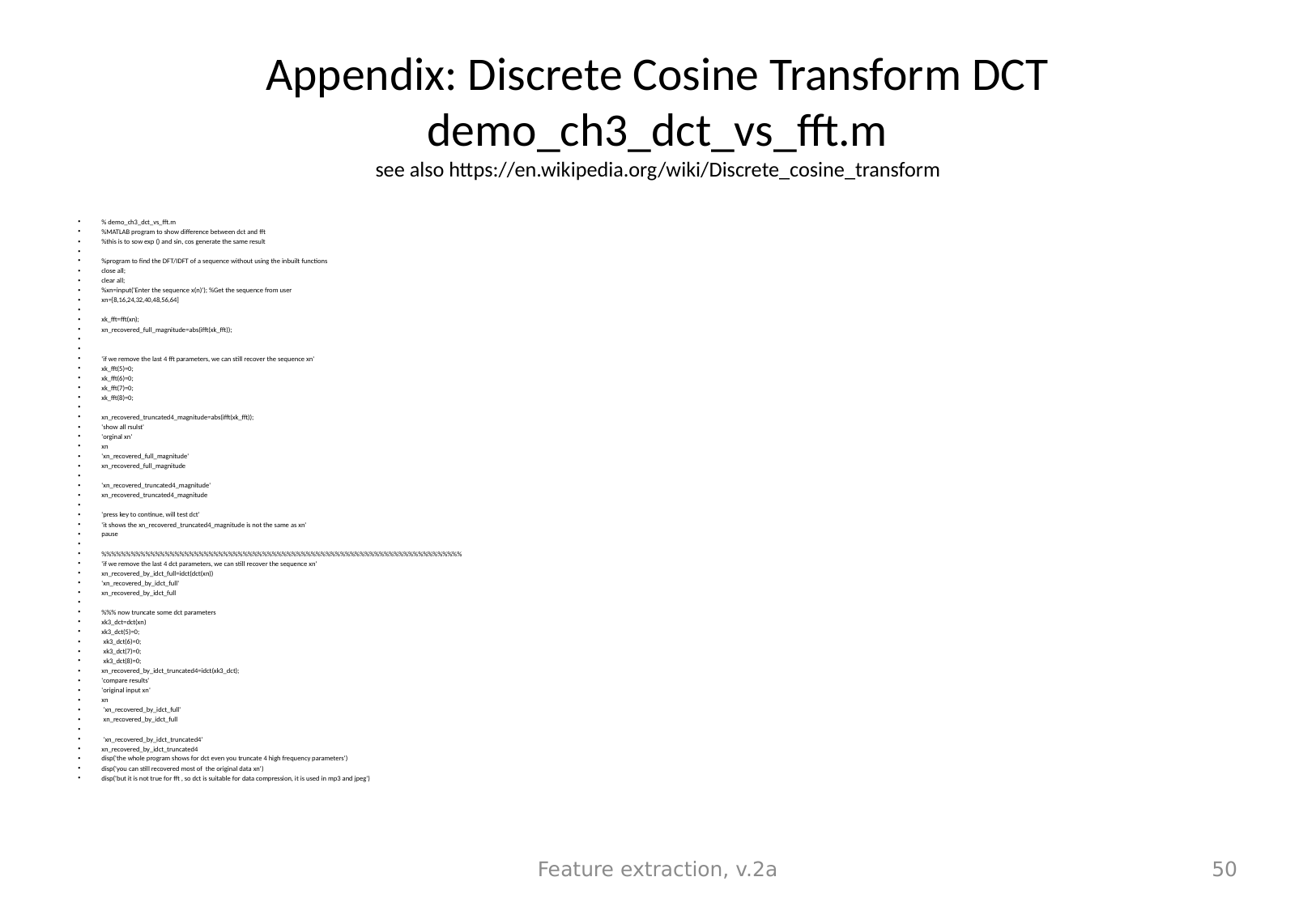

# Appendix: Discrete Cosine Transform DCT demo_ch3_dct_vs_fft.m see also https://en.wikipedia.org/wiki/Discrete_cosine_transform
% demo_ch3_dct_vs_fft.m
%MATLAB program to show difference between dct and fft
%this is to sow exp () and sin, cos generate the same result

%program to find the DFT/IDFT of a sequence without using the inbuilt functions
close all;
clear all;
%xn=input('Enter the sequence x(n)'); %Get the sequence from user
xn=[8,16,24,32,40,48,56,64]

xk_fft=fft(xn);
xn_recovered_full_magnitude=abs(ifft(xk_fft));

'if we remove the last 4 fft parameters, we can still recover the sequence xn'
xk_fft(5)=0;
xk_fft(6)=0;
xk_fft(7)=0;
xk_fft(8)=0;

xn_recovered_truncated4_magnitude=abs(ifft(xk_fft));
'show all rsulst'
'orginal xn'
xn
'xn_recovered_full_magnitude'
xn_recovered_full_magnitude

'xn_recovered_truncated4_magnitude'
xn_recovered_truncated4_magnitude

'press key to continue, will test dct'
'it shows the xn_recovered_truncated4_magnitude is not the same as xn'
pause

%%%%%%%%%%%%%%%%%%%%%%%%%%%%%%%%%%%%%%%%%%%%%%%%%%%%%%%%%%%%%%%%%%%%%%%%%%
'if we remove the last 4 dct parameters, we can still recover the sequence xn'
xn_recovered_by_idct_full=idct(dct(xn))
'xn_recovered_by_idct_full'
xn_recovered_by_idct_full

%%% now truncate some dct parameters
xk3_dct=dct(xn)
xk3_dct(5)=0;
 xk3_dct(6)=0;
 xk3_dct(7)=0;
 xk3_dct(8)=0;
xn_recovered_by_idct_truncated4=idct(xk3_dct);
'compare results'
'original input xn'
xn
 'xn_recovered_by_idct_full'
 xn_recovered_by_idct_full

 'xn_recovered_by_idct_truncated4'
xn_recovered_by_idct_truncated4
disp('the whole program shows for dct even you truncate 4 high frequency parameters')
disp('you can still recovered most of  the original data xn')
disp('but it is not true for fft , so dct is suitable for data compression, it is used in mp3 and jpeg')

Feature extraction, v.2a
50